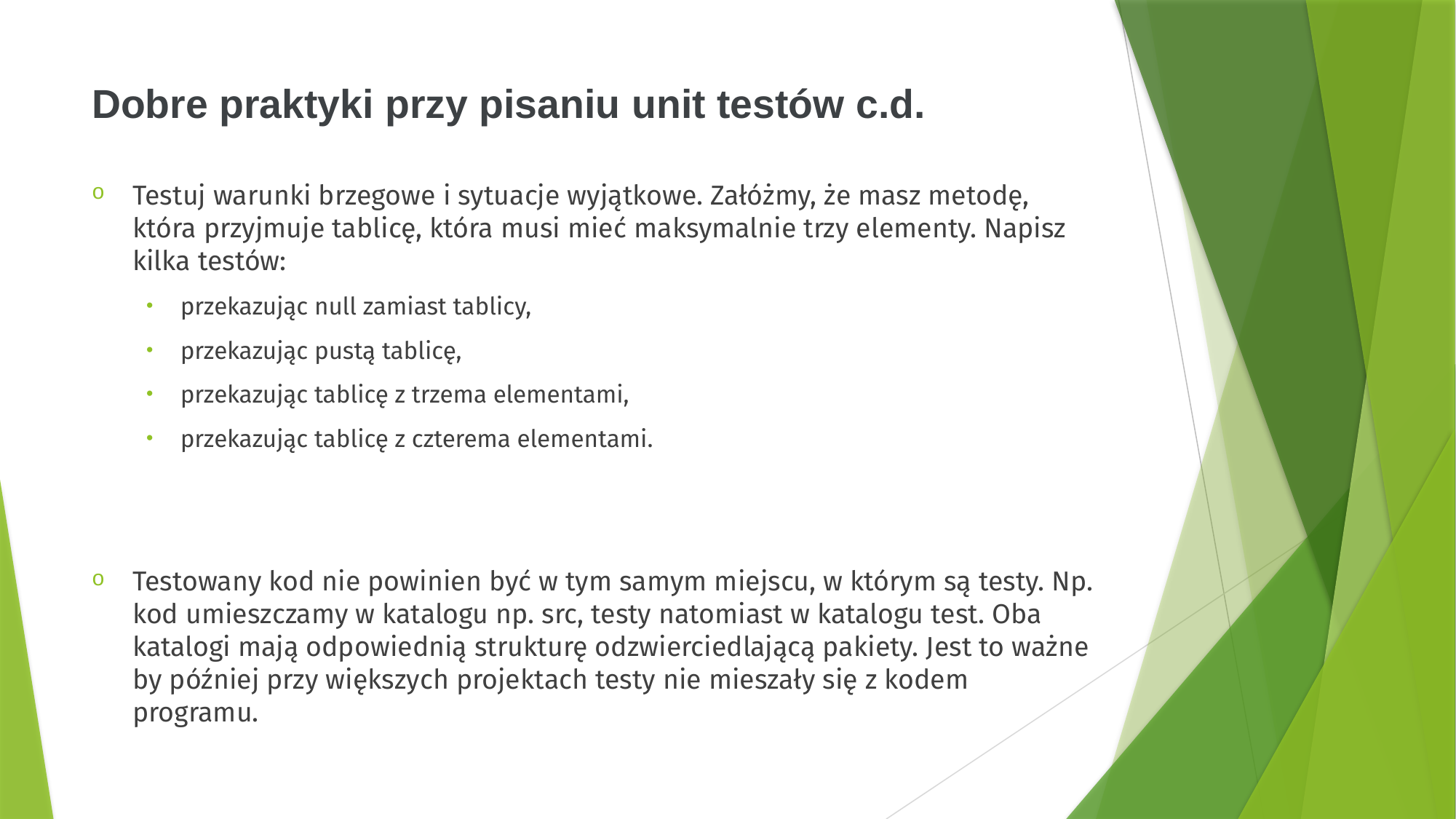

# Dobre praktyki przy pisaniu unit testów c.d.
Testuj warunki brzegowe i sytuacje wyjątkowe. Załóżmy, że masz metodę, która przyjmuje tablicę, która musi mieć maksymalnie trzy elementy. Napisz kilka testów:
przekazując null zamiast tablicy,
przekazując pustą tablicę,
przekazując tablicę z trzema elementami,
przekazując tablicę z czterema elementami.

Testowany kod nie powinien być w tym samym miejscu, w którym są testy. Np. kod umieszczamy w katalogu np. src, testy natomiast w katalogu test. Oba katalogi mają odpowiednią strukturę odzwierciedlającą pakiety. Jest to ważne by później przy większych projektach testy nie mieszały się z kodem programu.